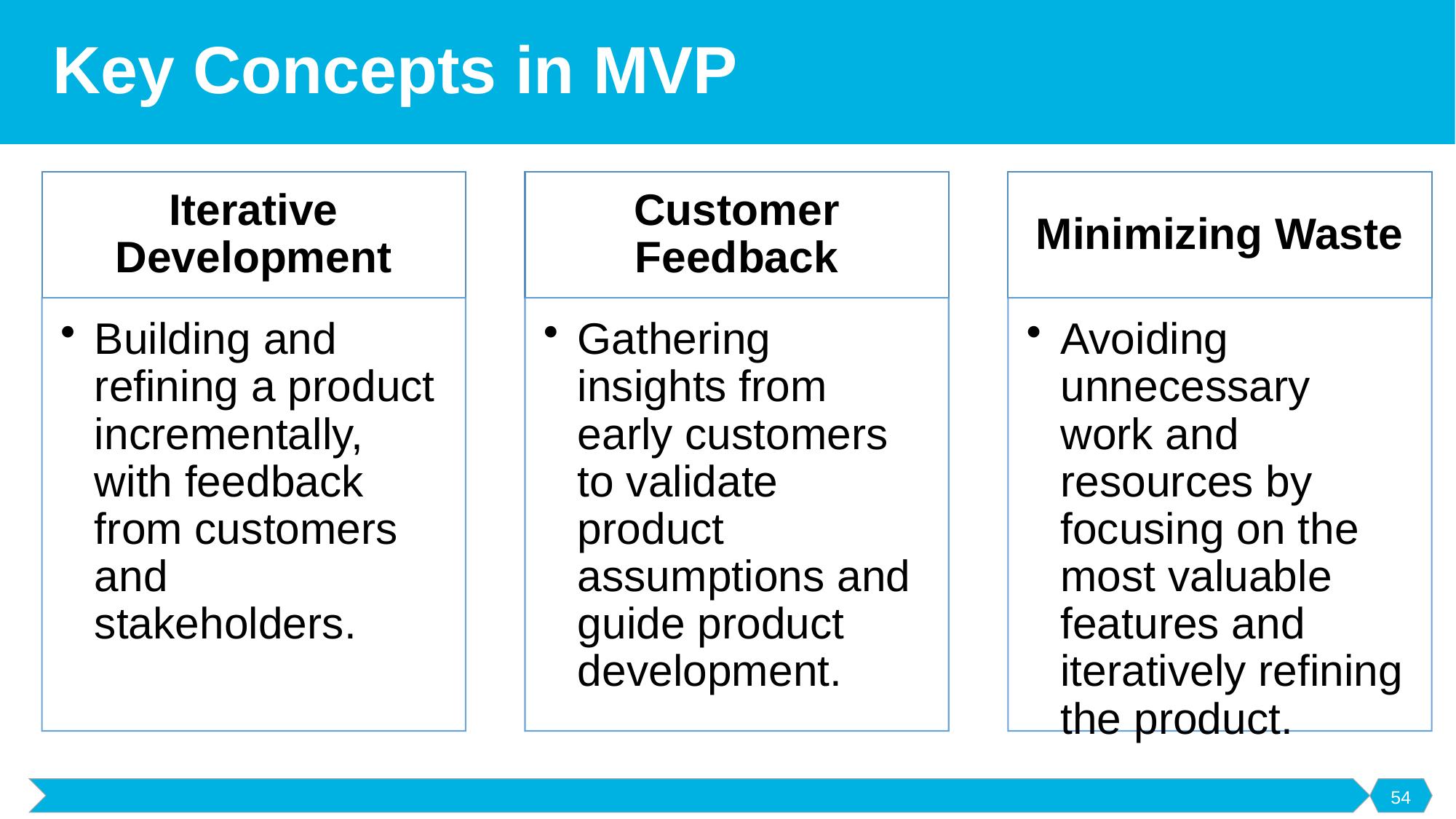

# Key Concepts in MVP
Iterative Development
Building and refining a product incrementally, with feedback from customers and stakeholders.
Customer Feedback
Gathering insights from early customers to validate product assumptions and guide product development.
Minimizing Waste
Avoiding unnecessary work and resources by focusing on the most valuable features and iteratively refining the product.
54